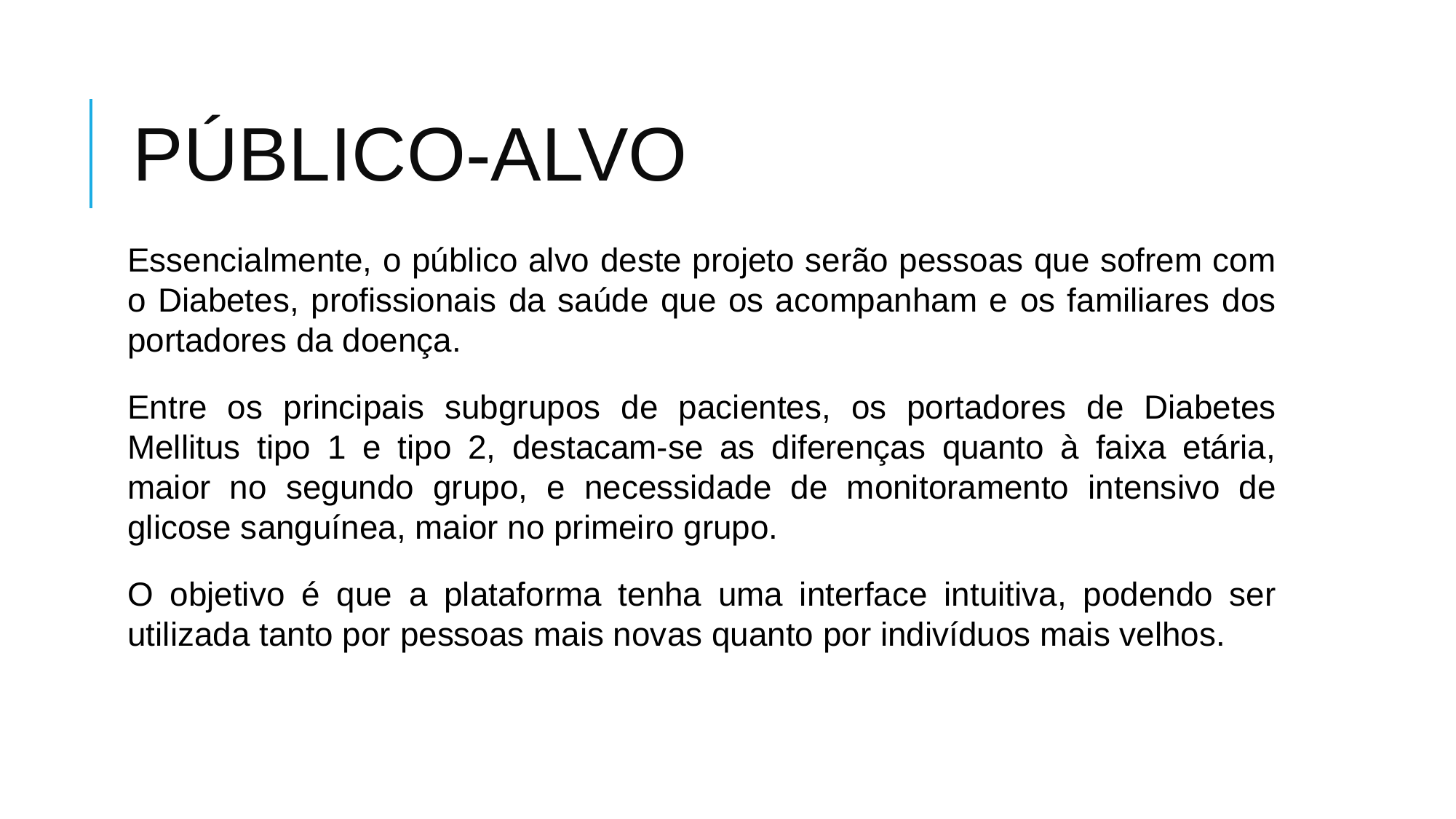

# PÚBLICO-ALVO
Essencialmente, o público alvo deste projeto serão pessoas que sofrem com o Diabetes, profissionais da saúde que os acompanham e os familiares dos portadores da doença.
Entre os principais subgrupos de pacientes, os portadores de Diabetes Mellitus tipo 1 e tipo 2, destacam-se as diferenças quanto à faixa etária, maior no segundo grupo, e necessidade de monitoramento intensivo de glicose sanguínea, maior no primeiro grupo.
O objetivo é que a plataforma tenha uma interface intuitiva, podendo ser utilizada tanto por pessoas mais novas quanto por indivíduos mais velhos.